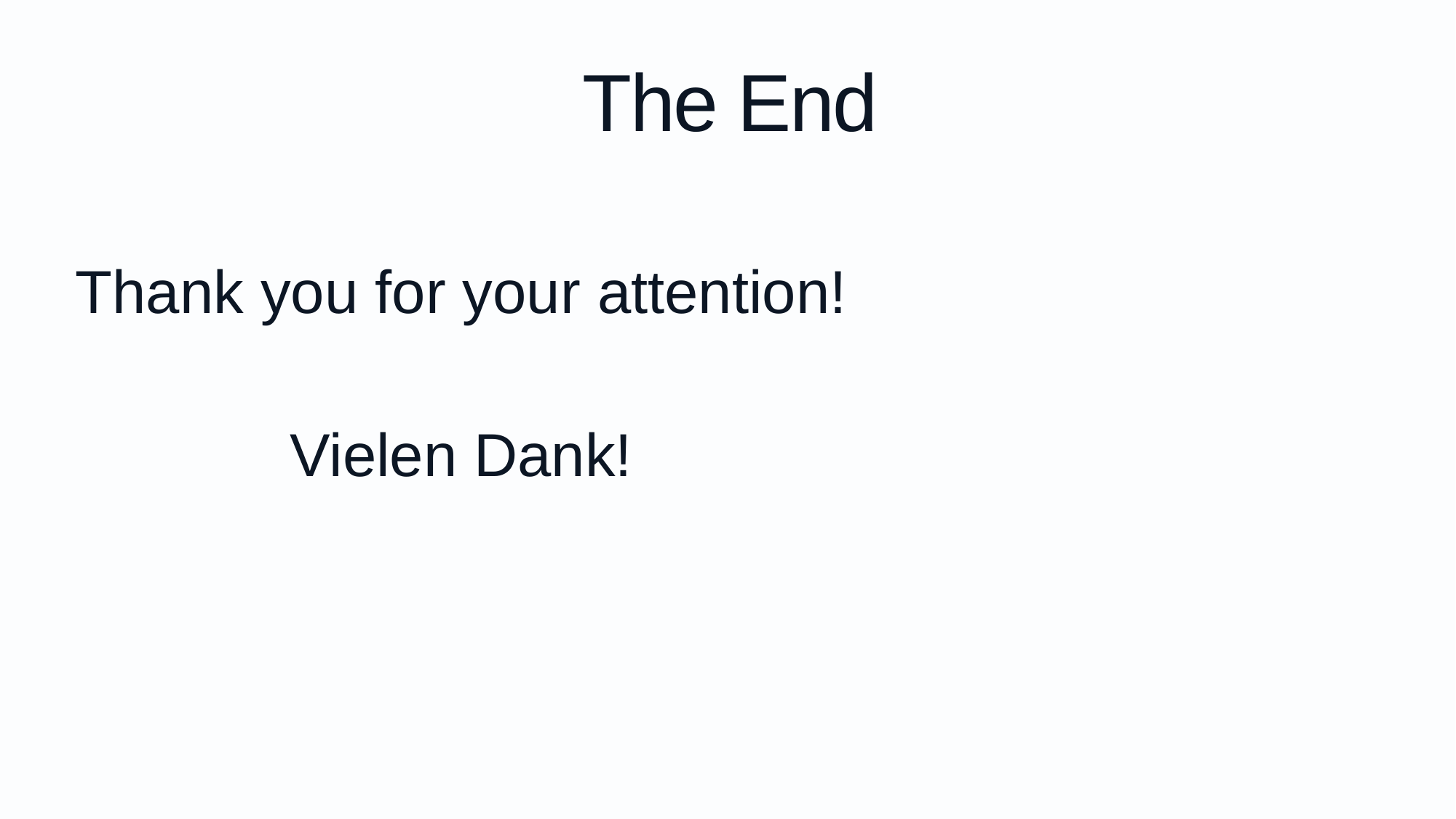

# The End

Thank you for your attention!

Vielen Dank!